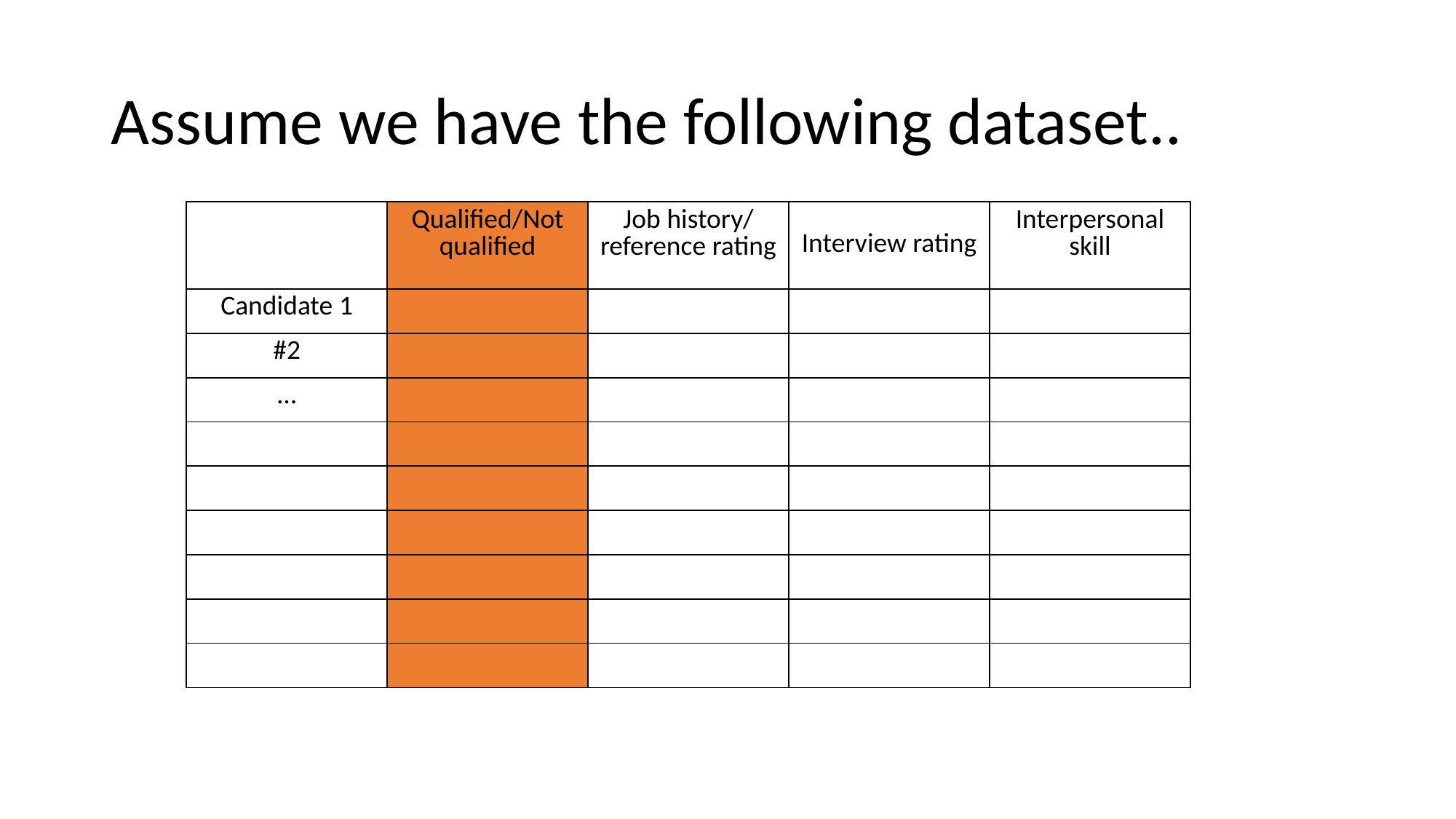

# Assume we have the following dataset..
|  | Qualified/Not qualified | Job history/ reference rating | Interview rating | Interpersonal skill |
| --- | --- | --- | --- | --- |
| Candidate 1 |  |  |  |  |
| #2 |  |  |  |  |
| … |  |  |  |  |
|  |  |  |  |  |
|  |  |  |  |  |
|  |  |  |  |  |
|  |  |  |  |  |
|  |  |  |  |  |
|  |  |  |  |  |